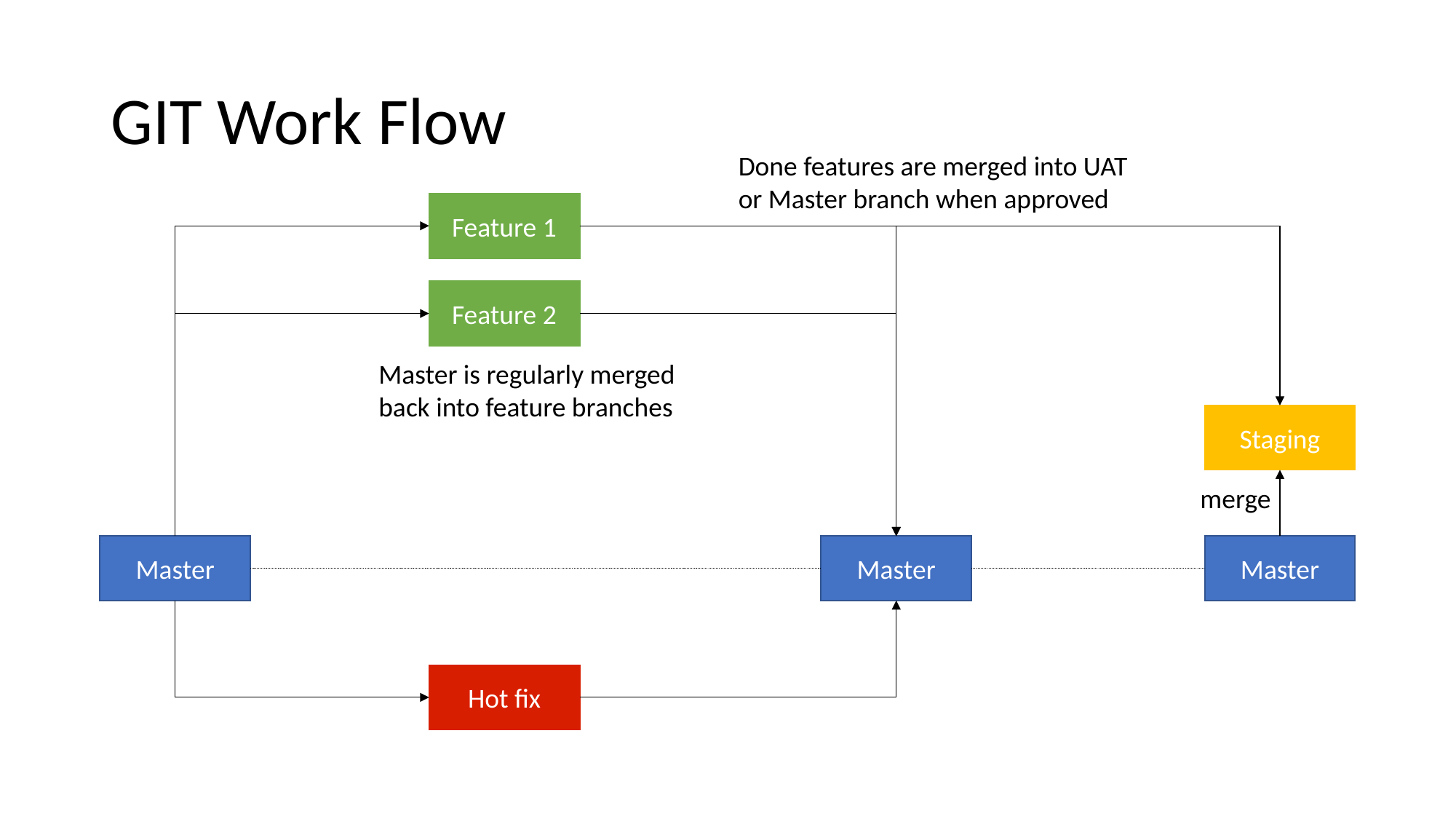

# GIT Work Flow
Done features are merged into UAT or Master branch when approved
Feature 1
Feature 2
Master is regularly merged back into feature branches
Staging
merge
Master
Master
Master
Hot fix